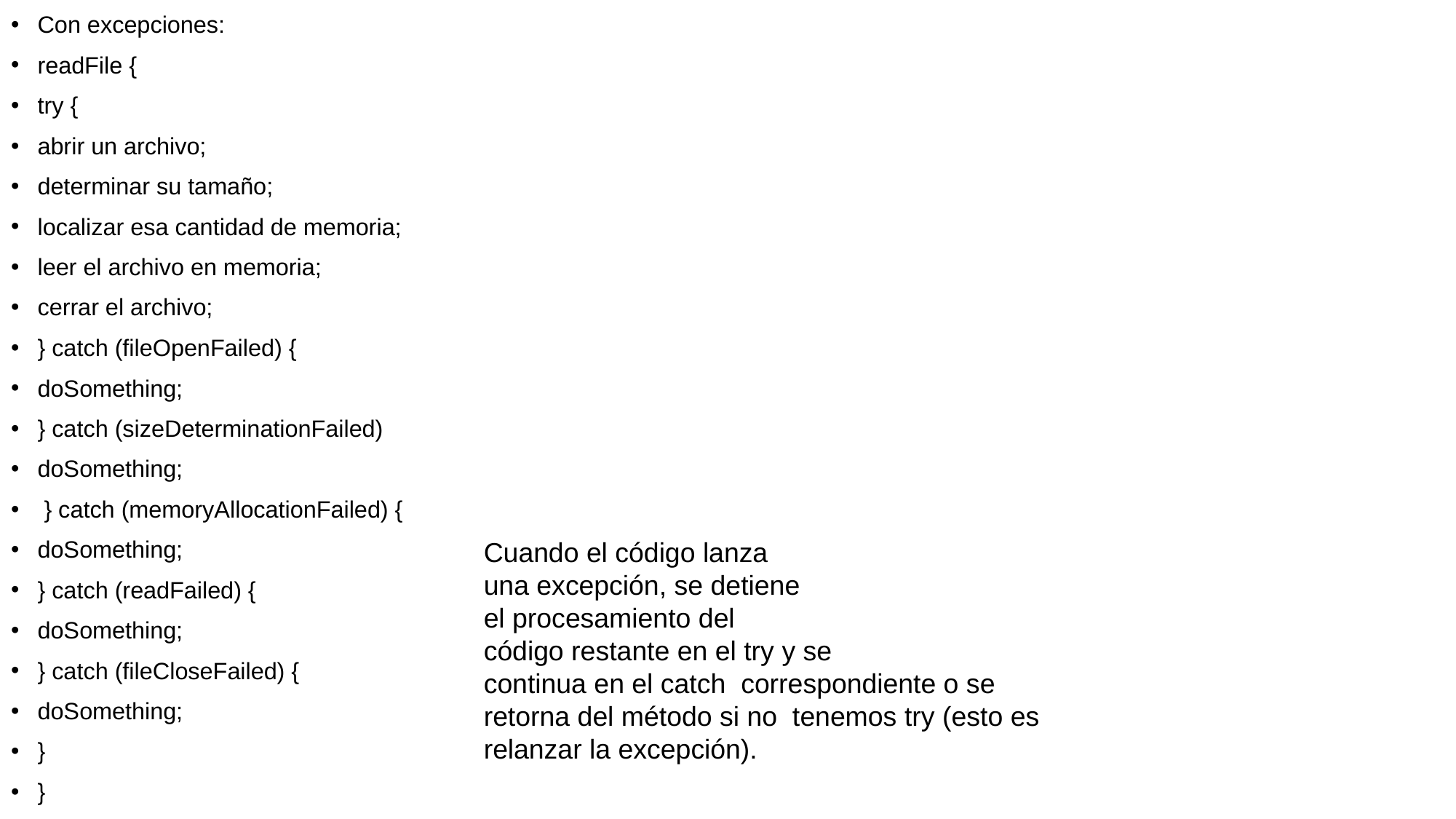

Con excepciones:
readFile {
try {
abrir un archivo;
determinar su tamaño;
localizar esa cantidad de memoria;
leer el archivo en memoria;
cerrar el archivo;
} catch (fileOpenFailed) {
doSomething;
} catch (sizeDeterminationFailed)
doSomething;
 } catch (memoryAllocationFailed) {
doSomething;
} catch (readFailed) {
doSomething;
} catch (fileCloseFailed) {
doSomething;
}
}
#
Cuando el código lanza  una excepción, se detiene  el procesamiento del  código restante en el try y se continua en el catch  correspondiente o se  retorna del método si no  tenemos try (esto es  relanzar la excepción).